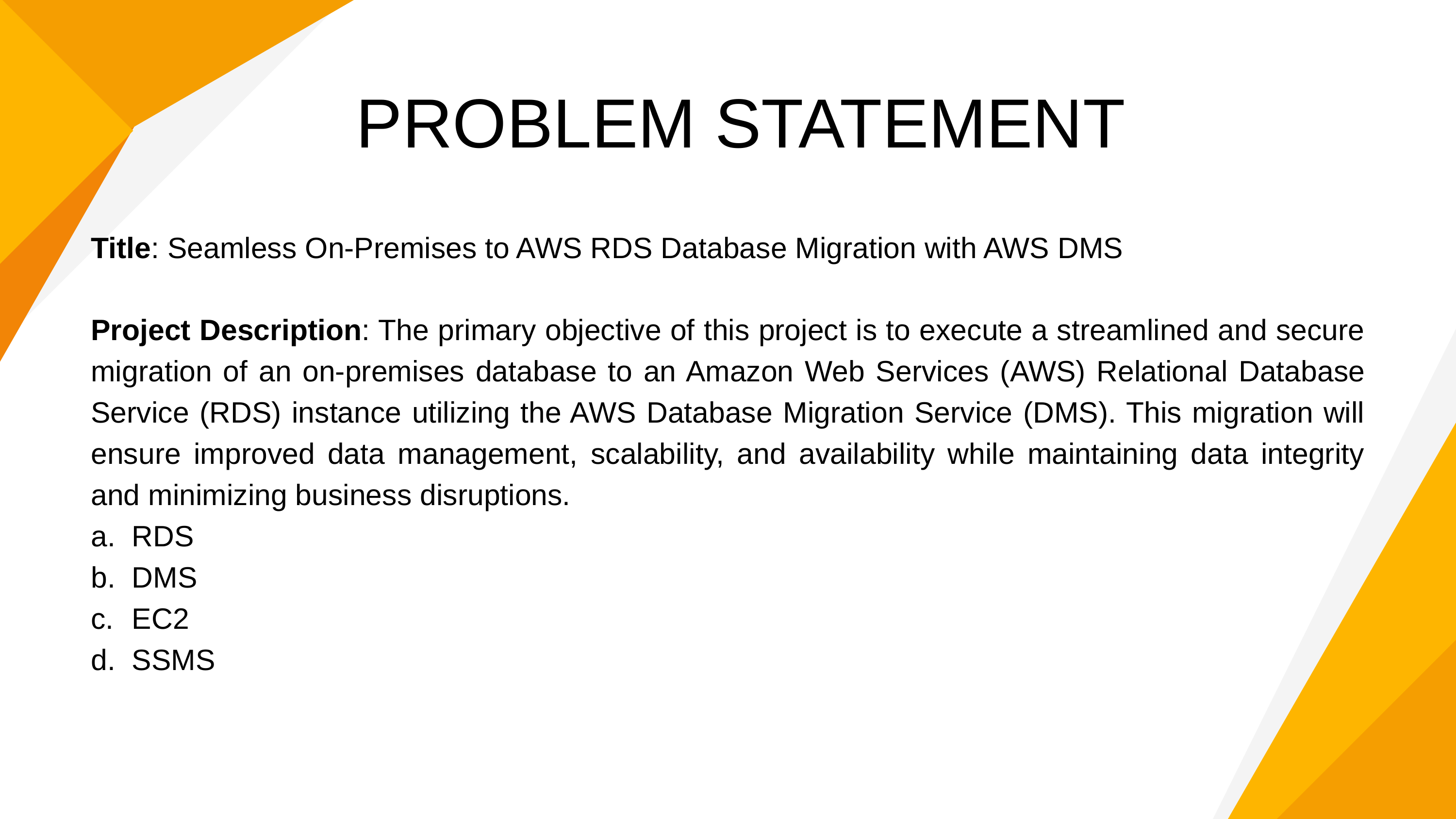

PROBLEM STATEMENT

Title: Seamless On-Premises to AWS RDS Database Migration with AWS DMS

Project Description: The primary objective of this project is to execute a streamlined and secure migration of an on-premises database to an Amazon Web Services (AWS) Relational Database Service (RDS) instance utilizing the AWS Database Migration Service (DMS). This migration will ensure improved data management, scalability, and availability while maintaining data integrity and minimizing business disruptions.
RDS
DMS
EC2
SSMS